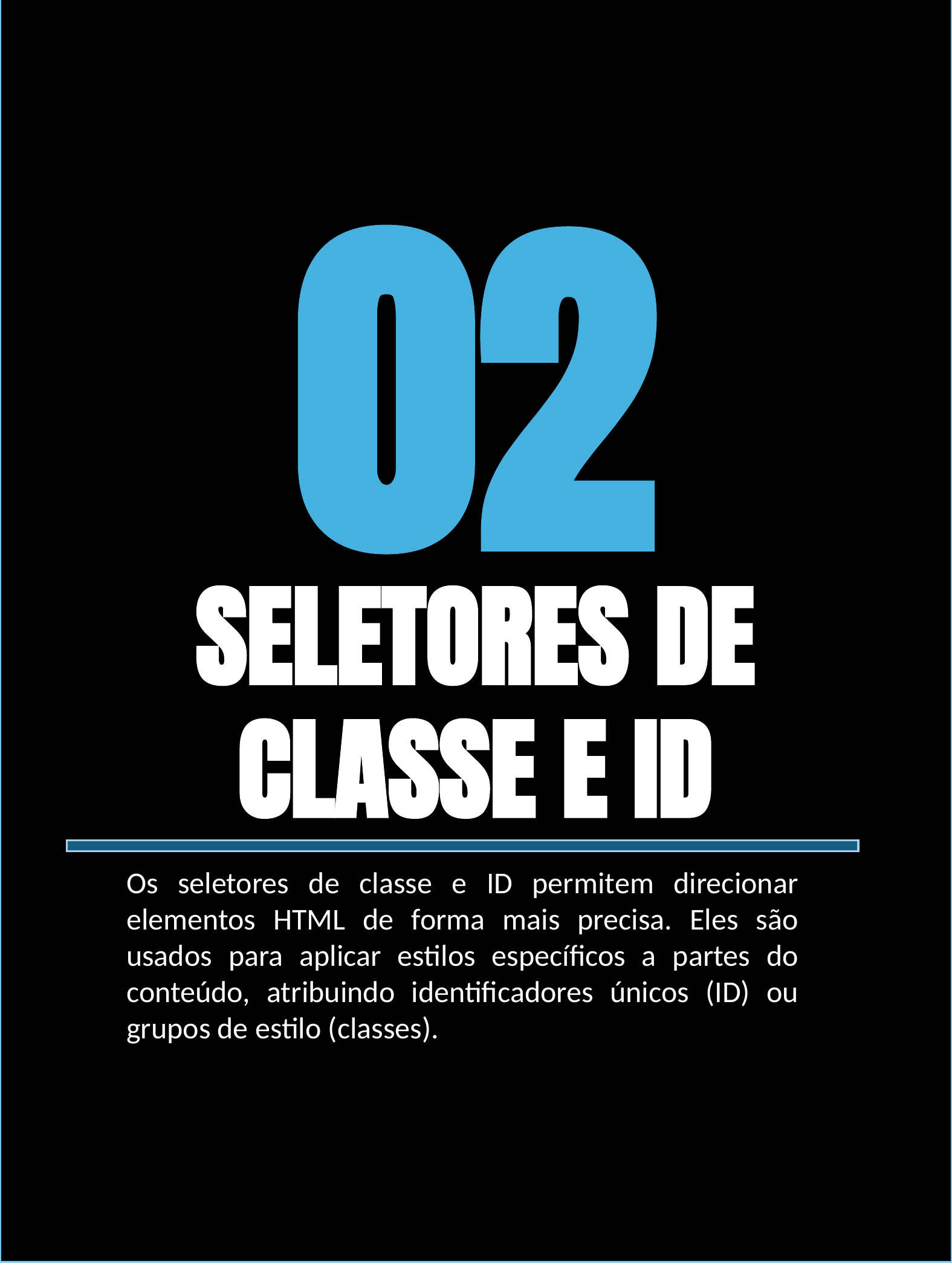

02
SELETORES DE CLASSE E ID

Os seletores de classe e ID permitem direcionar elementos HTML de forma mais precisa. Eles são usados para aplicar estilos específicos a partes do conteúdo, atribuindo identificadores únicos (ID) ou grupos de estilo (classes).

SELETORES CSS PARA JEDIS - MARCOS
5